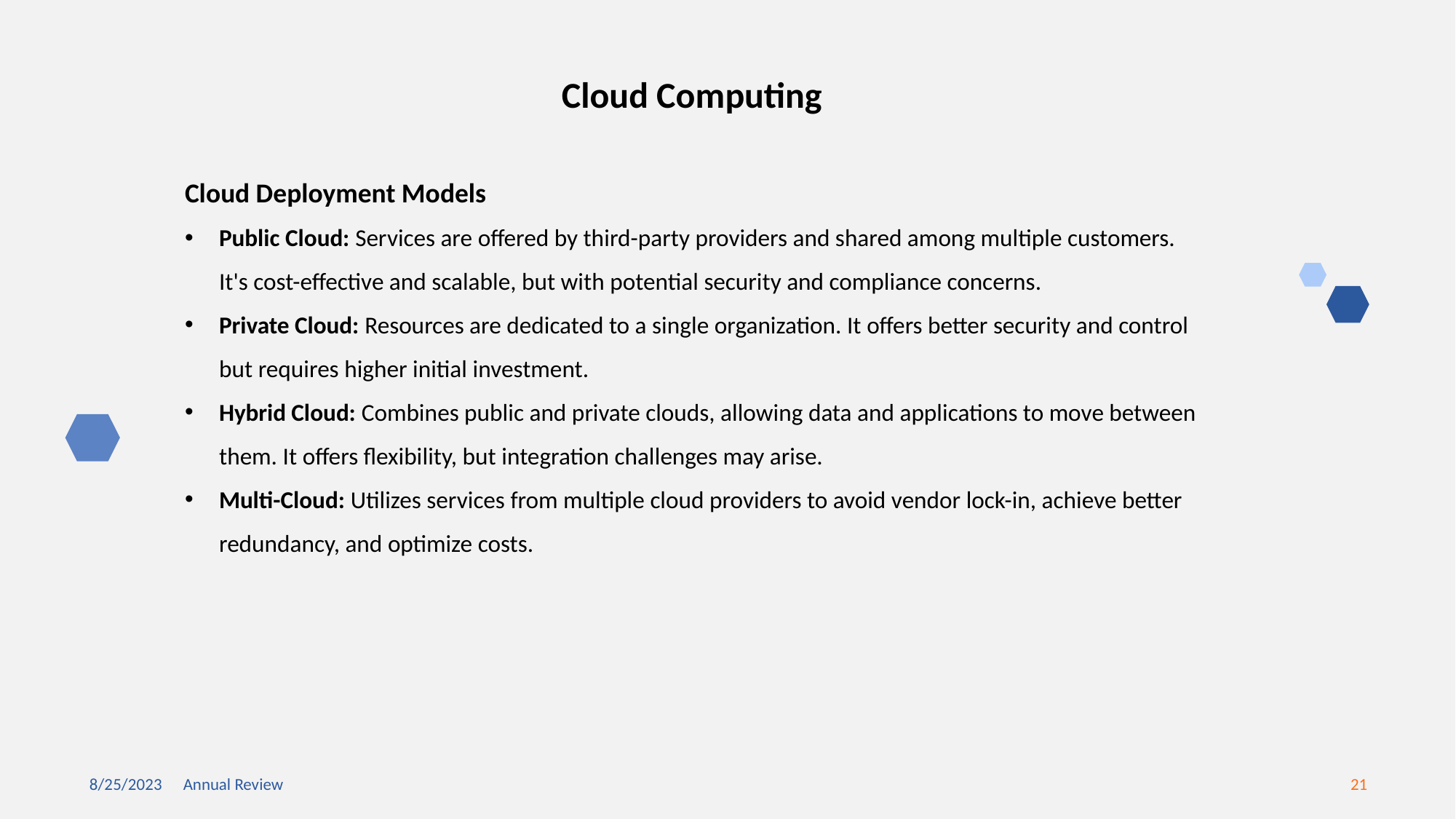

Cloud Computing
Cloud Deployment Models
Public Cloud: Services are offered by third-party providers and shared among multiple customers. It's cost-effective and scalable, but with potential security and compliance concerns.
Private Cloud: Resources are dedicated to a single organization. It offers better security and control but requires higher initial investment.
Hybrid Cloud: Combines public and private clouds, allowing data and applications to move between them. It offers flexibility, but integration challenges may arise.
Multi-Cloud: Utilizes services from multiple cloud providers to avoid vendor lock-in, achieve better redundancy, and optimize costs.